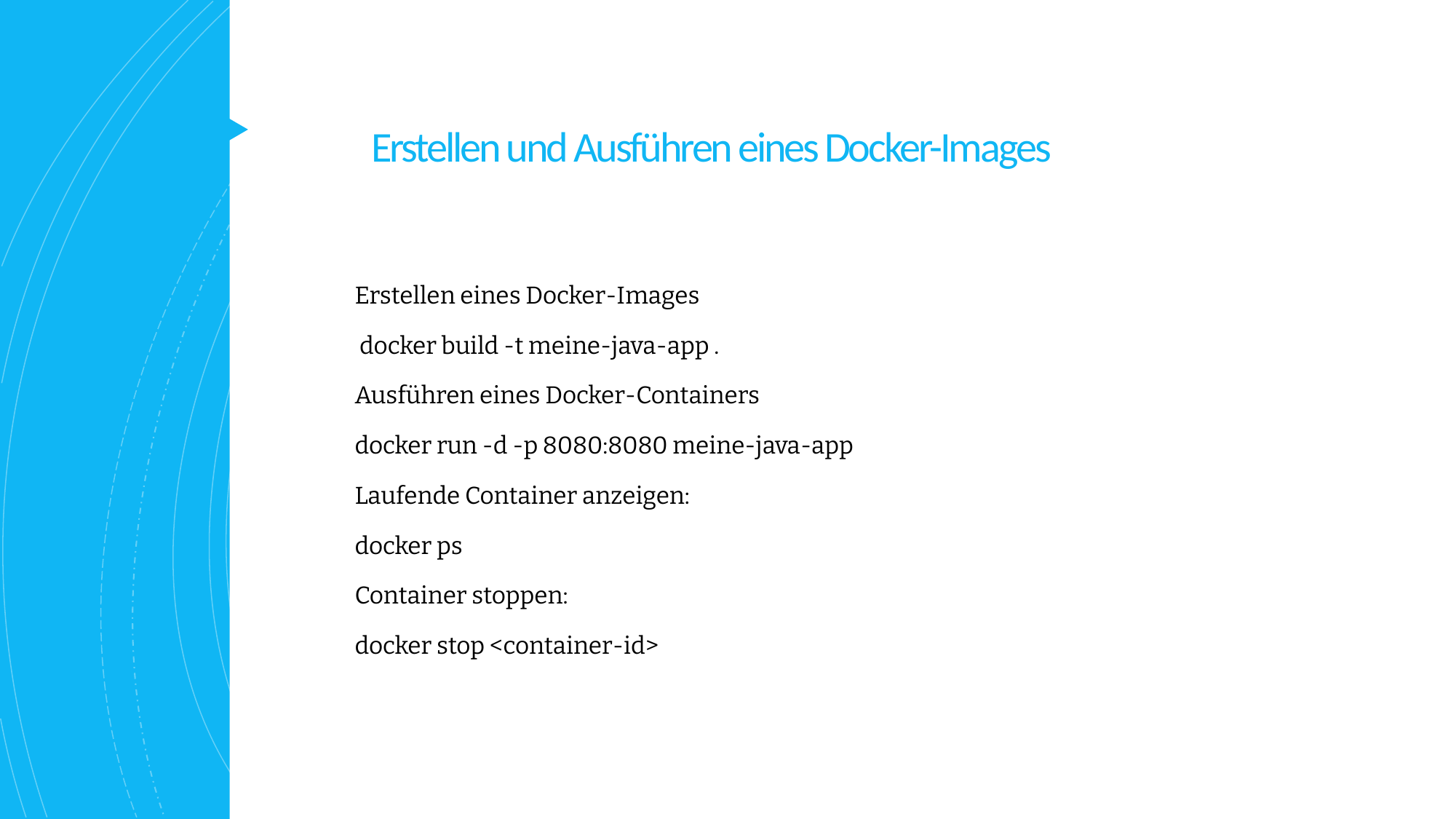

# Erstellen und Ausführen eines Docker-Images

Erstellen eines Docker-Images
 docker build -t meine-java-app .
Ausführen eines Docker-Containers
docker run -d -p 8080:8080 meine-java-app
Laufende Container anzeigen:
docker ps
Container stoppen:
docker stop <container-id>